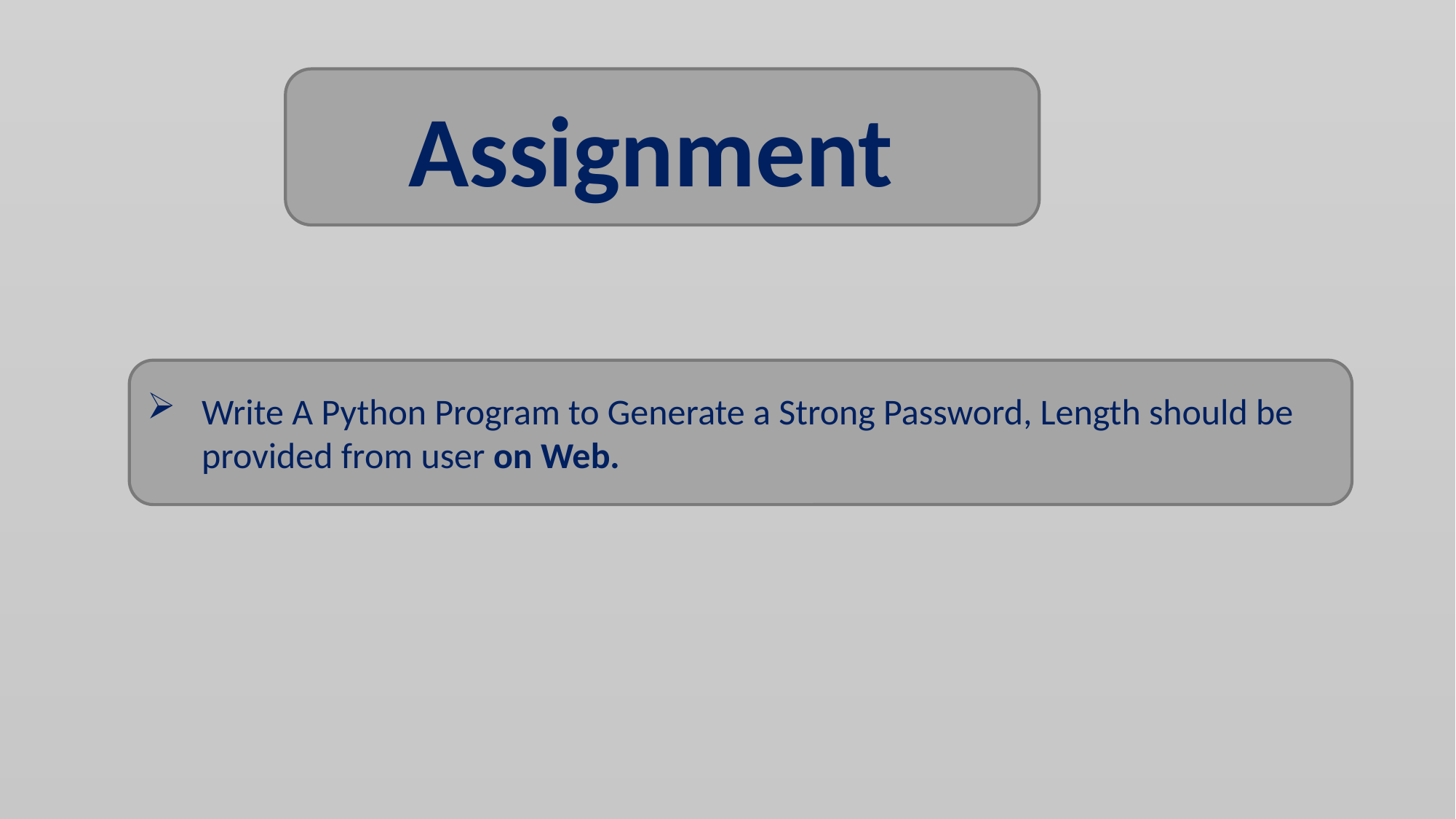

Assignment
Write A Python Program to Generate a Strong Password, Length should be provided from user on Web.